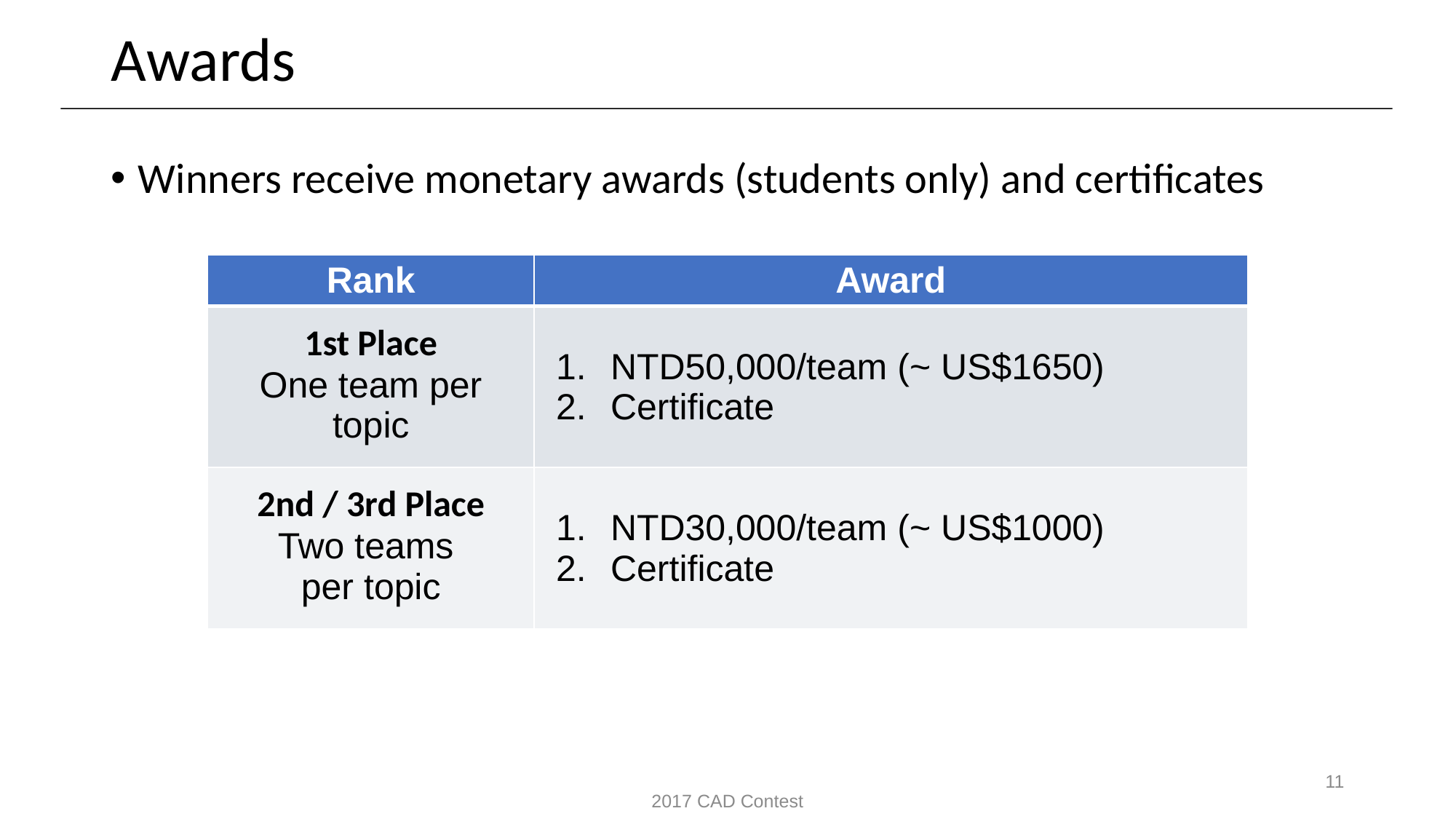

# Awards
Winners receive monetary awards (students only) and certificates
| Rank | Award |
| --- | --- |
| 1st Place One team per topic | NTD50,000/team (~ US$1650) Certificate |
| 2nd / 3rd Place Two teams per topic | NTD30,000/team (~ US$1000) Certificate |
11
2017 CAD Contest